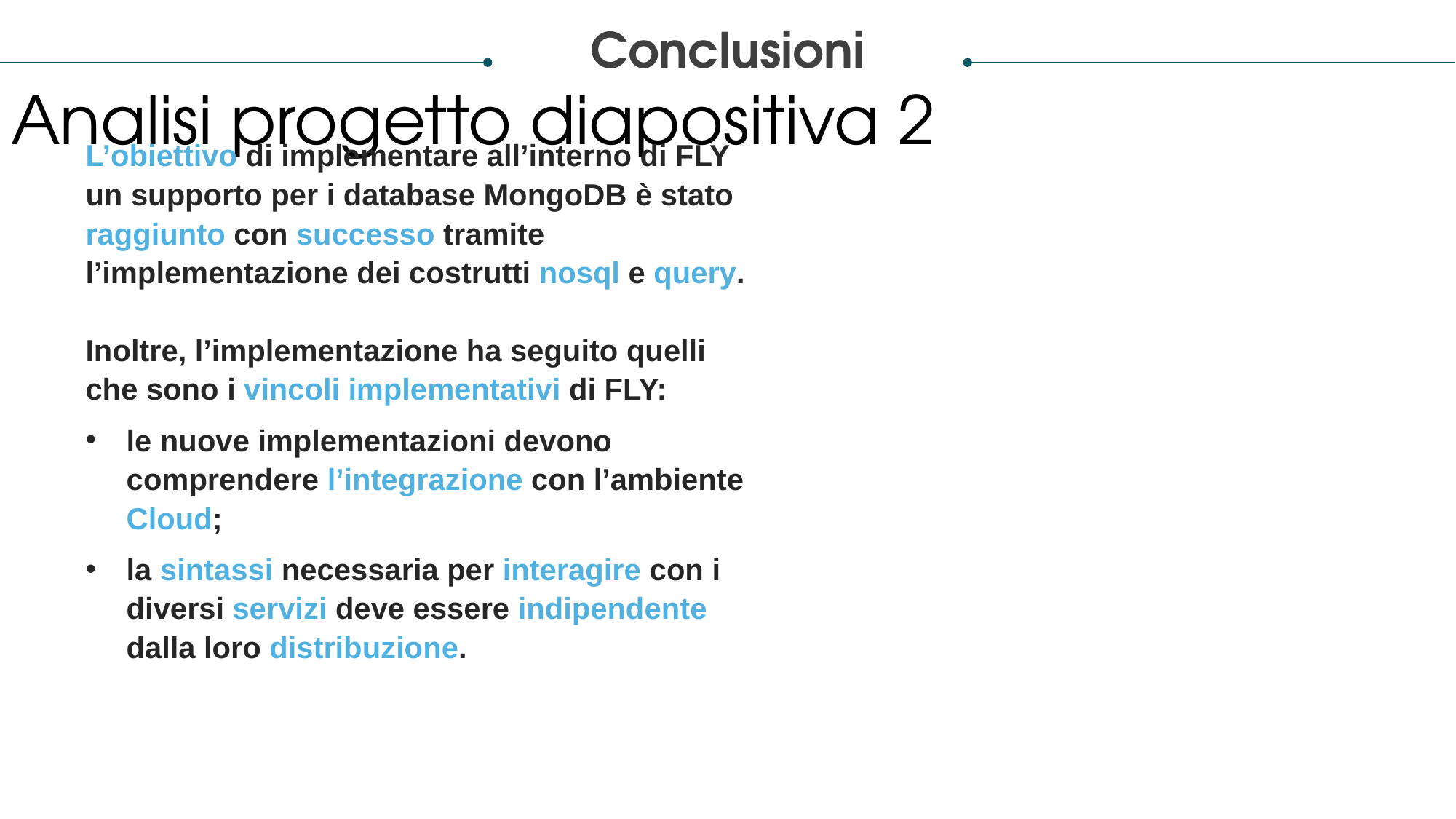

Conclusioni
Analisi progetto diapositiva 2
L’obiettivo di implementare all’interno di FLY un supporto per i database MongoDB è stato raggiunto con successo tramite l’implementazione dei costrutti nosql e query.
Inoltre, l’implementazione ha seguito quelli che sono i vincoli implementativi di FLY:
le nuove implementazioni devono comprendere l’integrazione con l’ambiente Cloud;
la sintassi necessaria per interagire con i diversi servizi deve essere indipendente dalla loro distribuzione.